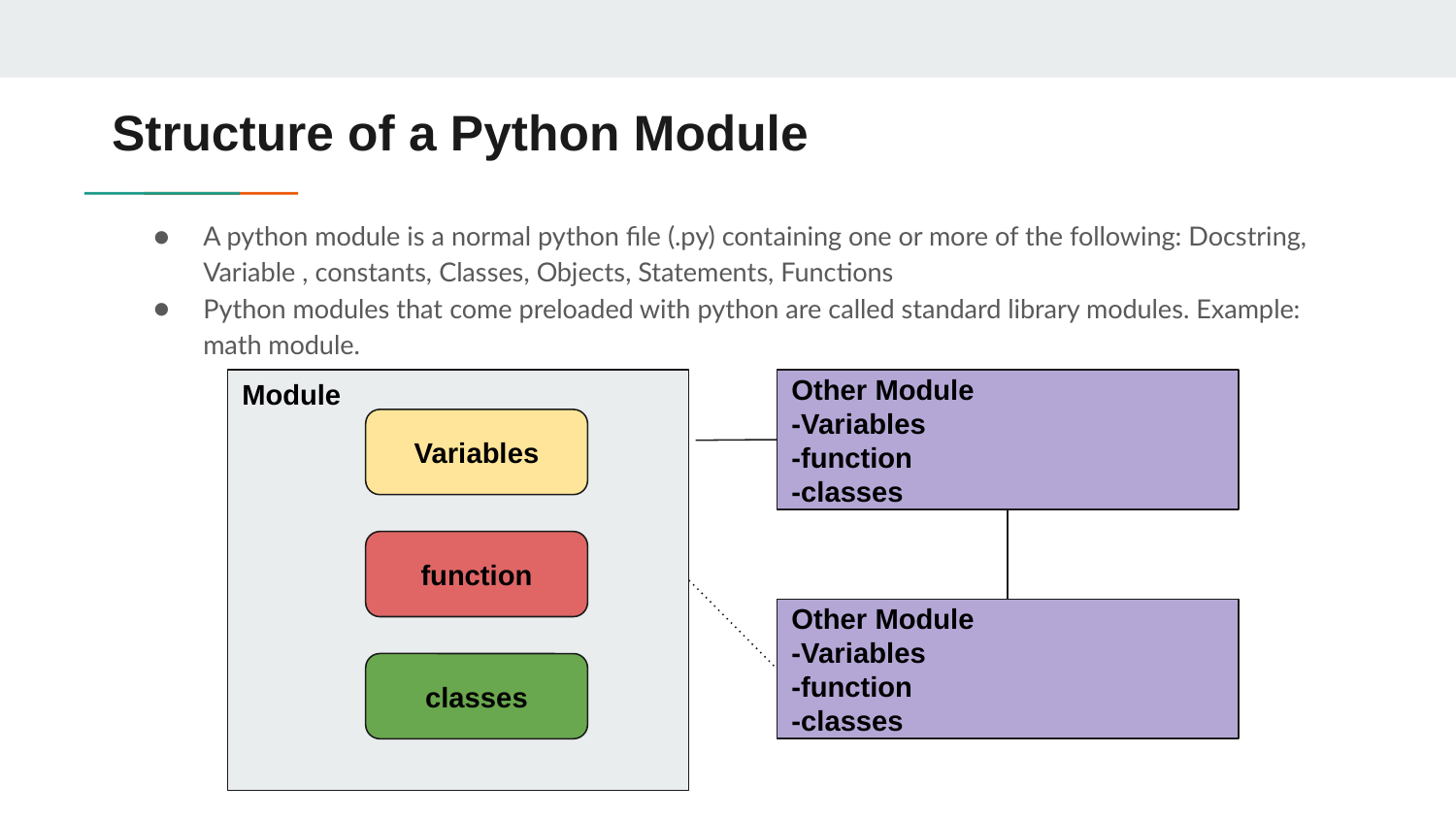

# Structure of a Python Module
A python module is a normal python file (.py) containing one or more of the following: Docstring, Variable , constants, Classes, Objects, Statements, Functions
Python modules that come preloaded with python are called standard library modules. Example: math module.

Module

Other Module
-Variables
-function
-classes

Variables
function

Other Module
-Variables
-function
-classes

classes